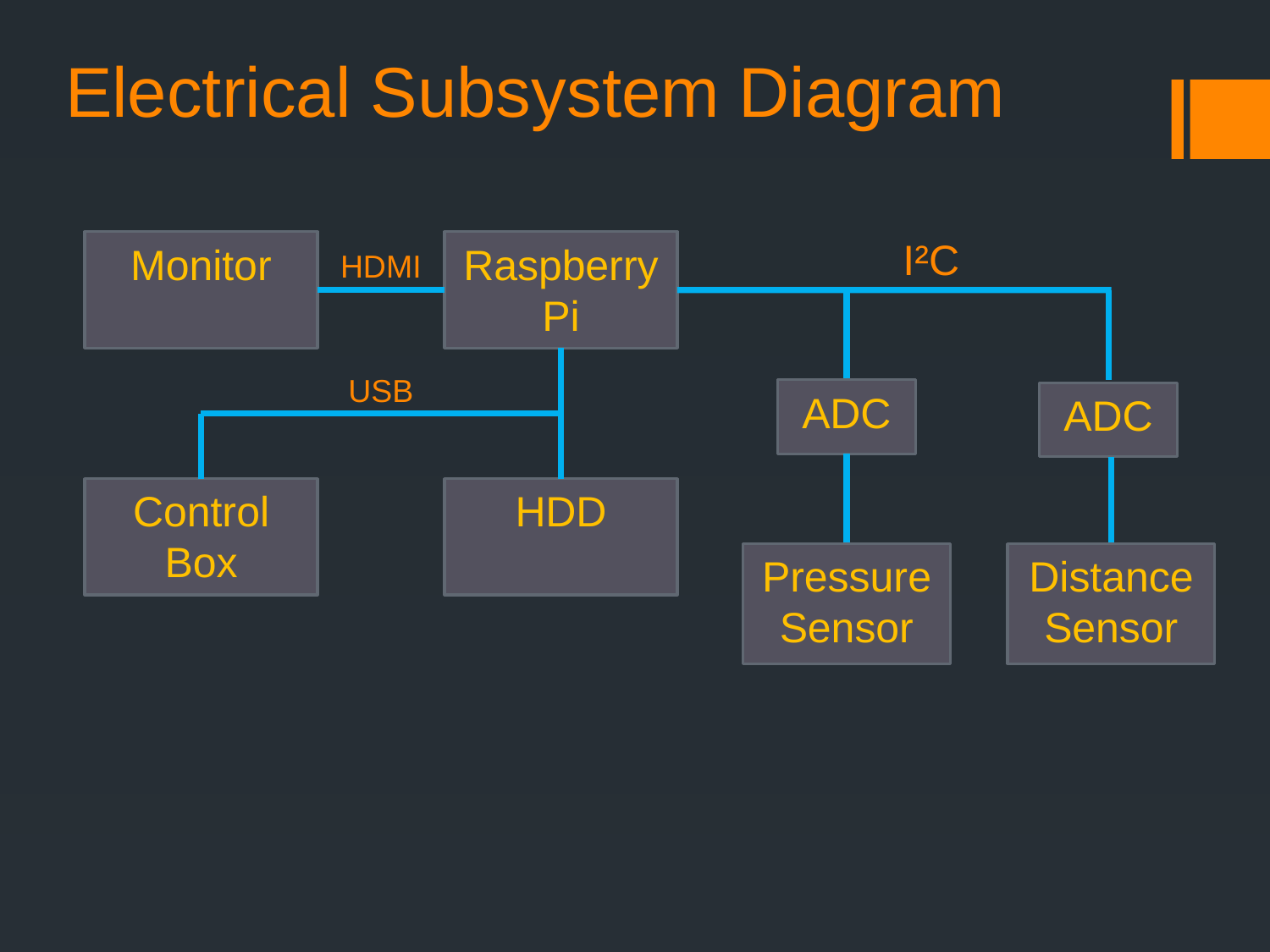

# Electrical Subsystem Diagram
I²C
Monitor
Raspberry Pi
HDMI
USB
ADC
ADC
Control Box
HDD
Pressure Sensor
Distance Sensor